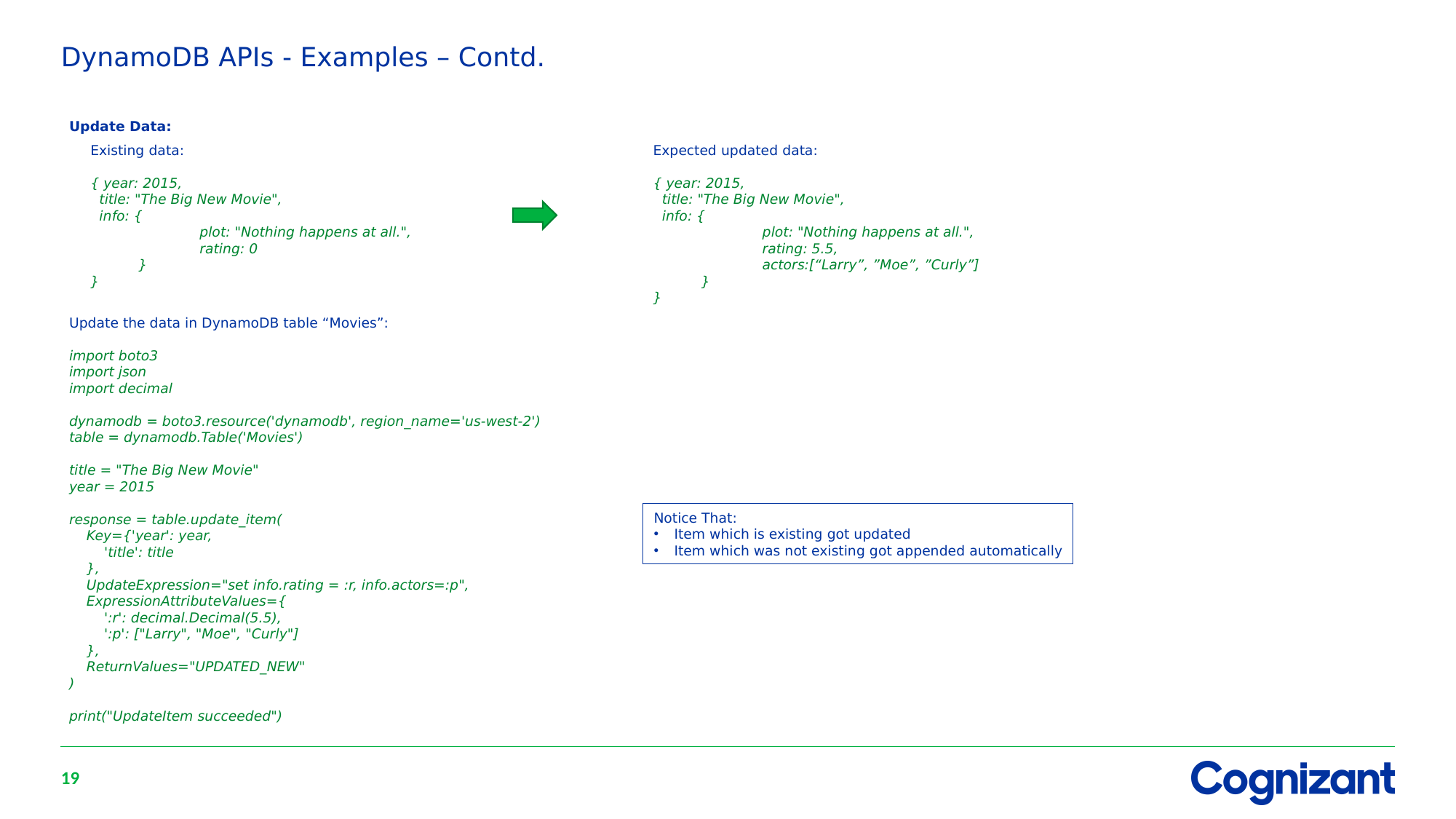

# DynamoDB APIs - Examples – Contd.
Update Data:

Update the data in DynamoDB table “Movies”:

import boto3
import json
import decimal

dynamodb = boto3.resource('dynamodb', region_name='us-west-2')
table = dynamodb.Table('Movies')

title = "The Big New Movie"
year = 2015

response = table.update_item(
    Key={'year': year,
        'title': title
    },
    UpdateExpression="set info.rating = :r, info.actors=:p",
    ExpressionAttributeValues={
        ':r': decimal.Decimal(5.5),
        ':p': ["Larry", "Moe", "Curly"]
    },
    ReturnValues="UPDATED_NEW"
)

print("UpdateItem succeeded")
Existing data:

{ year: 2015,
  title: "The Big New Movie",
  info: {
	plot: "Nothing happens at all.",
	rating: 0
           }
}
Expected updated data:

{ year: 2015,
  title: "The Big New Movie",
  info: {
	plot: "Nothing happens at all.",
	rating: 5.5,
	actors:[“Larry”, ”Moe”, ”Curly”]
           }
}

Notice That:
Item which is existing got updated
Item which was not existing got appended automatically
19